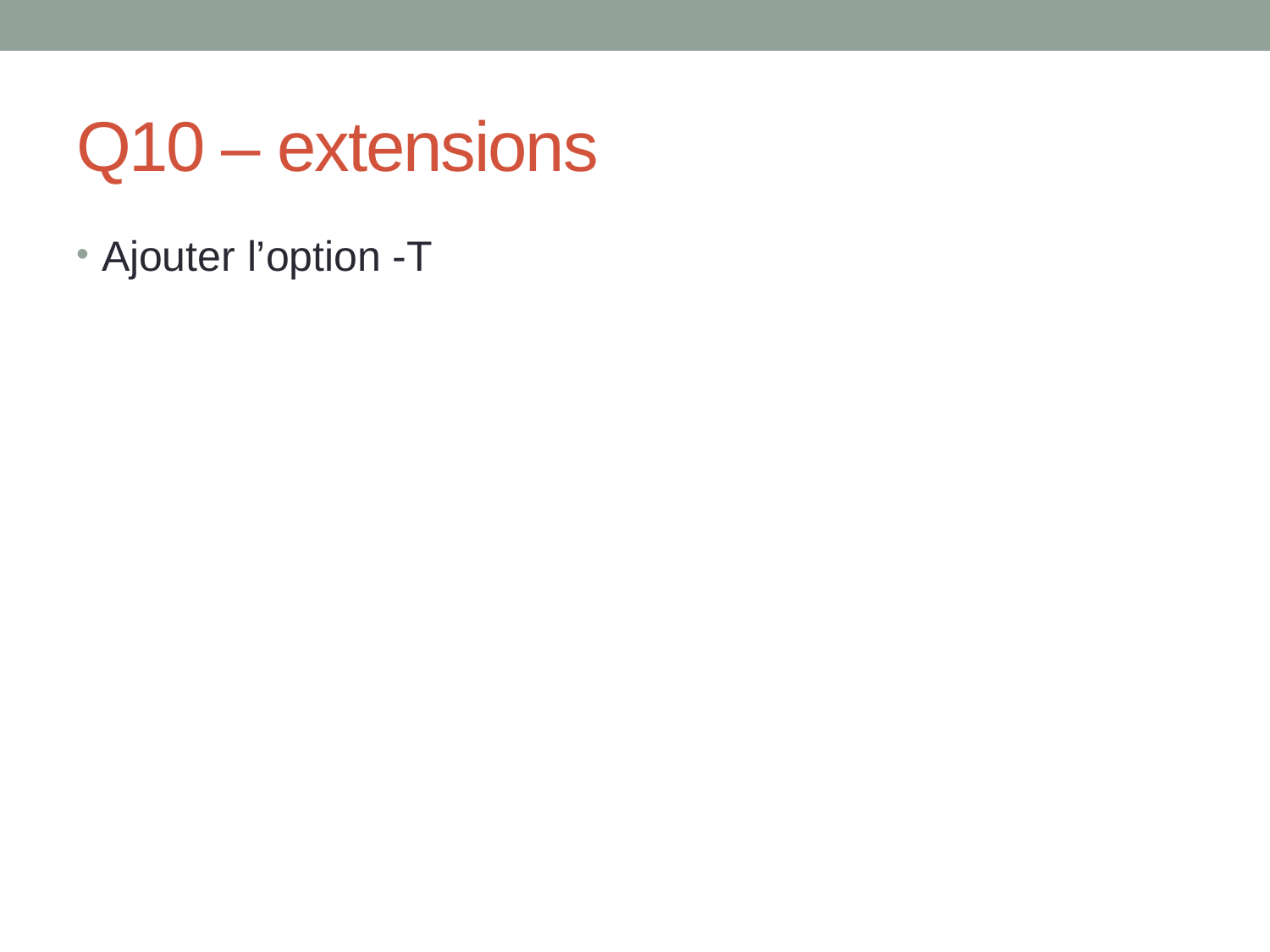

# Q10 – extensions
Ajouter l’option -T